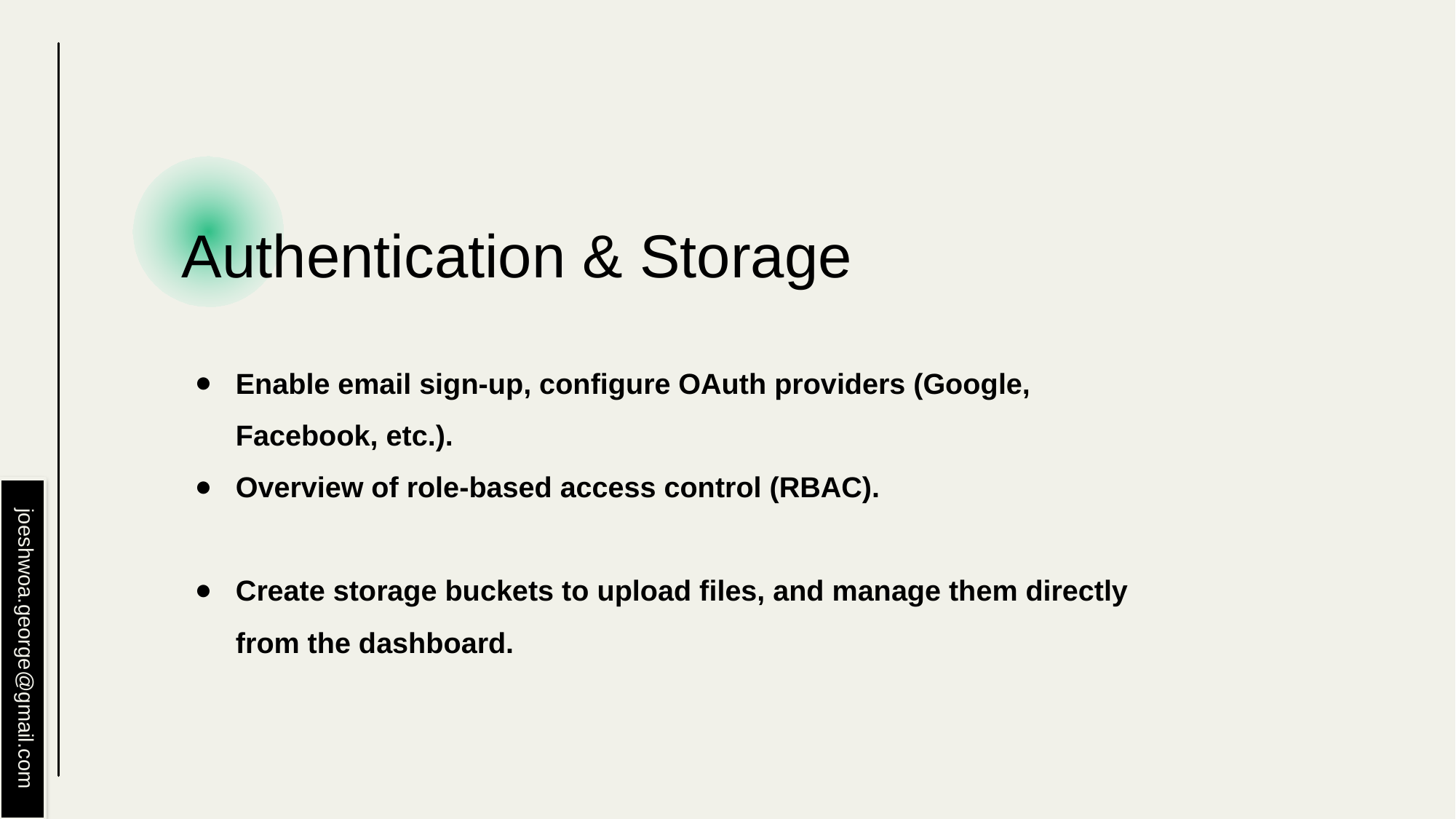

# Authentication & Storage
Enable email sign-up, configure OAuth providers (Google, Facebook, etc.).
Overview of role-based access control (RBAC).

Create storage buckets to upload files, and manage them directly from the dashboard.

joeshwoa.george@gmail.com